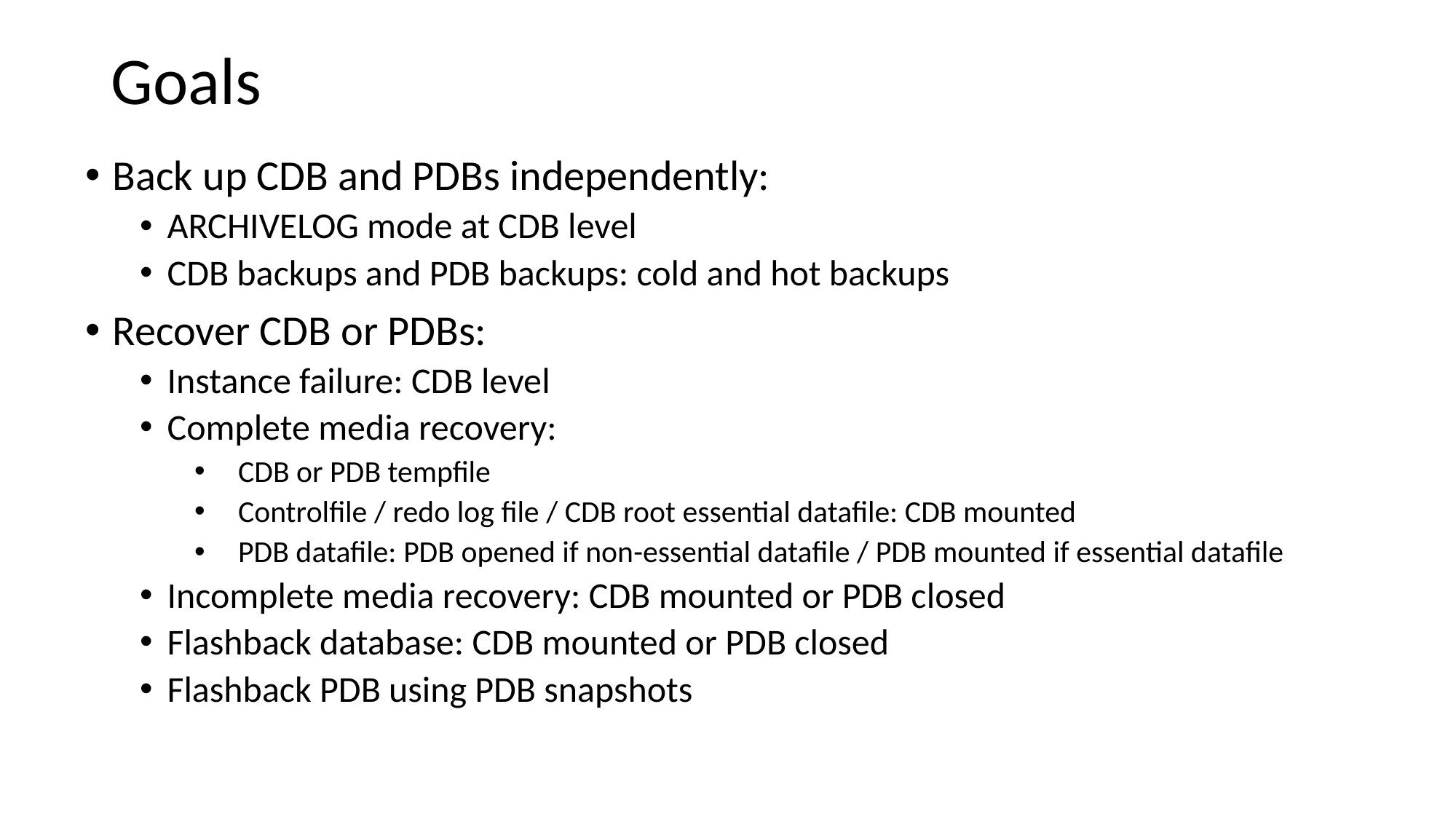

# Goals
Back up CDB and PDBs independently:
ARCHIVELOG mode at CDB level
CDB backups and PDB backups: cold and hot backups
Recover CDB or PDBs:
Instance failure: CDB level
Complete media recovery:
CDB or PDB tempfile
Controlfile / redo log file / CDB root essential datafile: CDB mounted
PDB datafile: PDB opened if non-essential datafile / PDB mounted if essential datafile
Incomplete media recovery: CDB mounted or PDB closed
Flashback database: CDB mounted or PDB closed
Flashback PDB using PDB snapshots